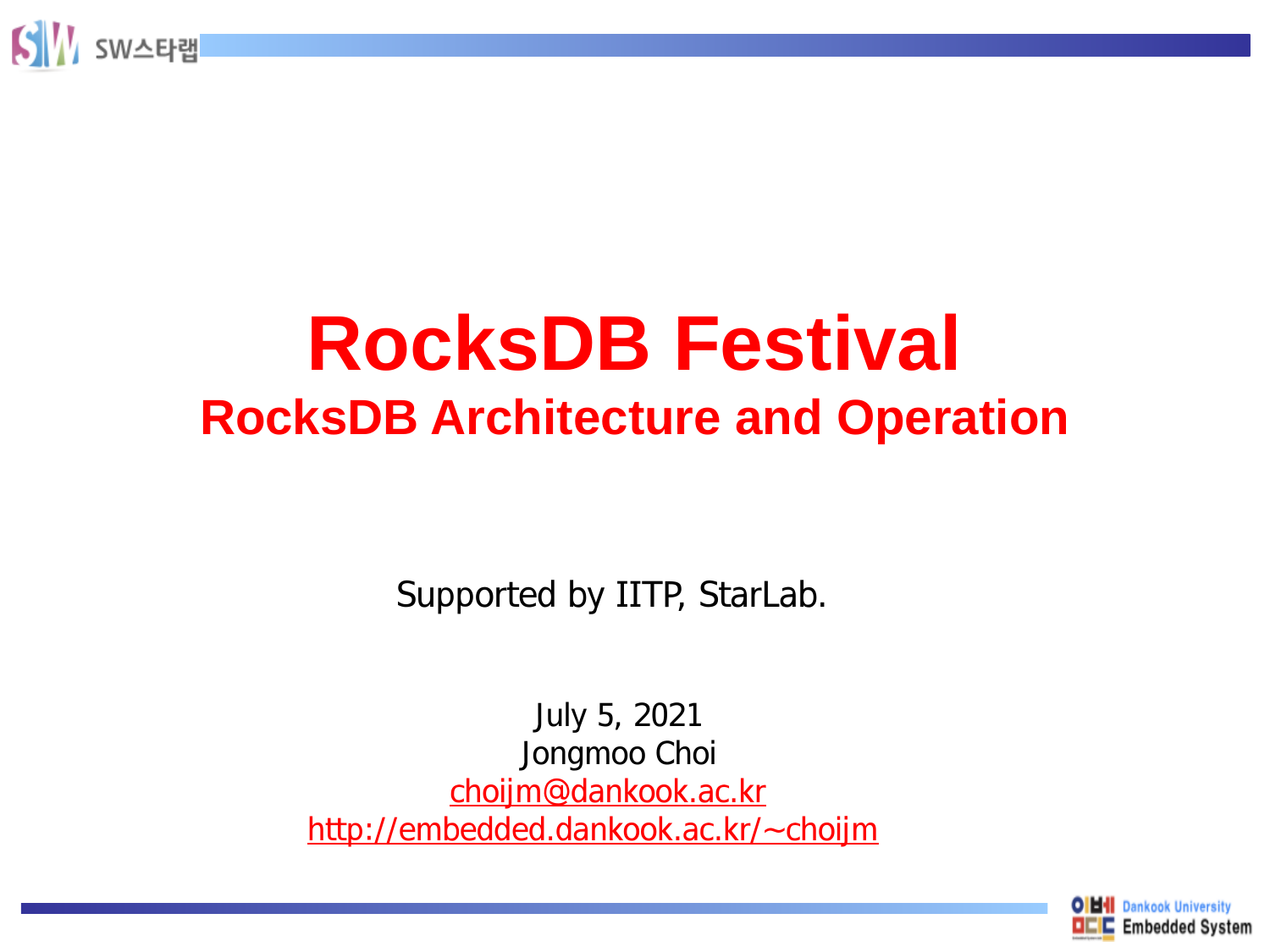

# RocksDB Festival RocksDB Architecture and Operation
Supported by IITP, StarLab.

July 5, 2021
Jongmoo Choi
choijm@dankook.ac.kr
http://embedded.dankook.ac.kr/~choijm